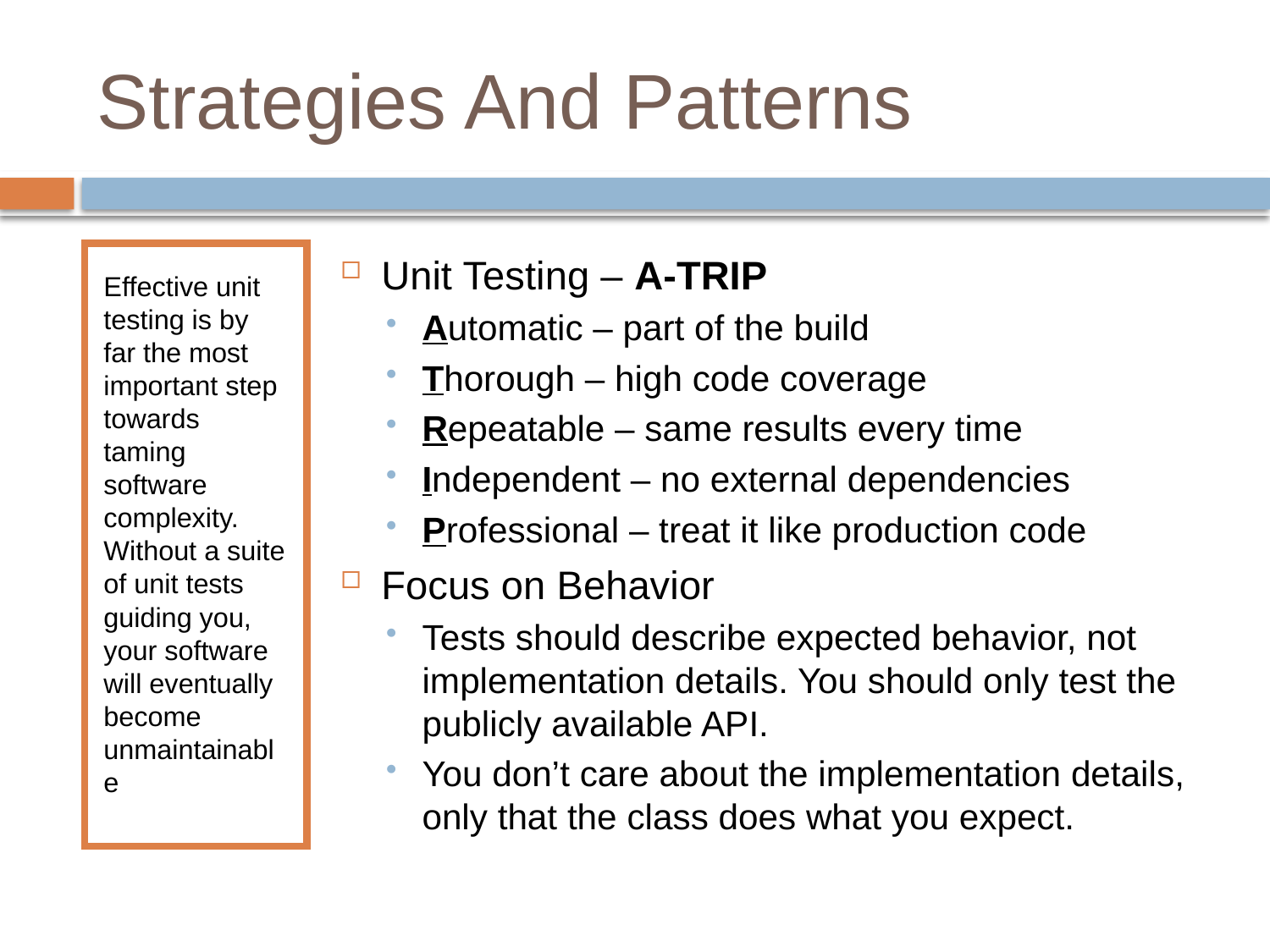

# Strategies And Patterns
Effective unit testing is by far the most important step towards taming software complexity. Without a suite of unit tests guiding you, your software will eventually become unmaintainable
Unit Testing – A-TRIP
Automatic – part of the build
Thorough – high code coverage
Repeatable – same results every time
Independent – no external dependencies
Professional – treat it like production code
Focus on Behavior
Tests should describe expected behavior, not implementation details. You should only test the publicly available API.
You don’t care about the implementation details, only that the class does what you expect.